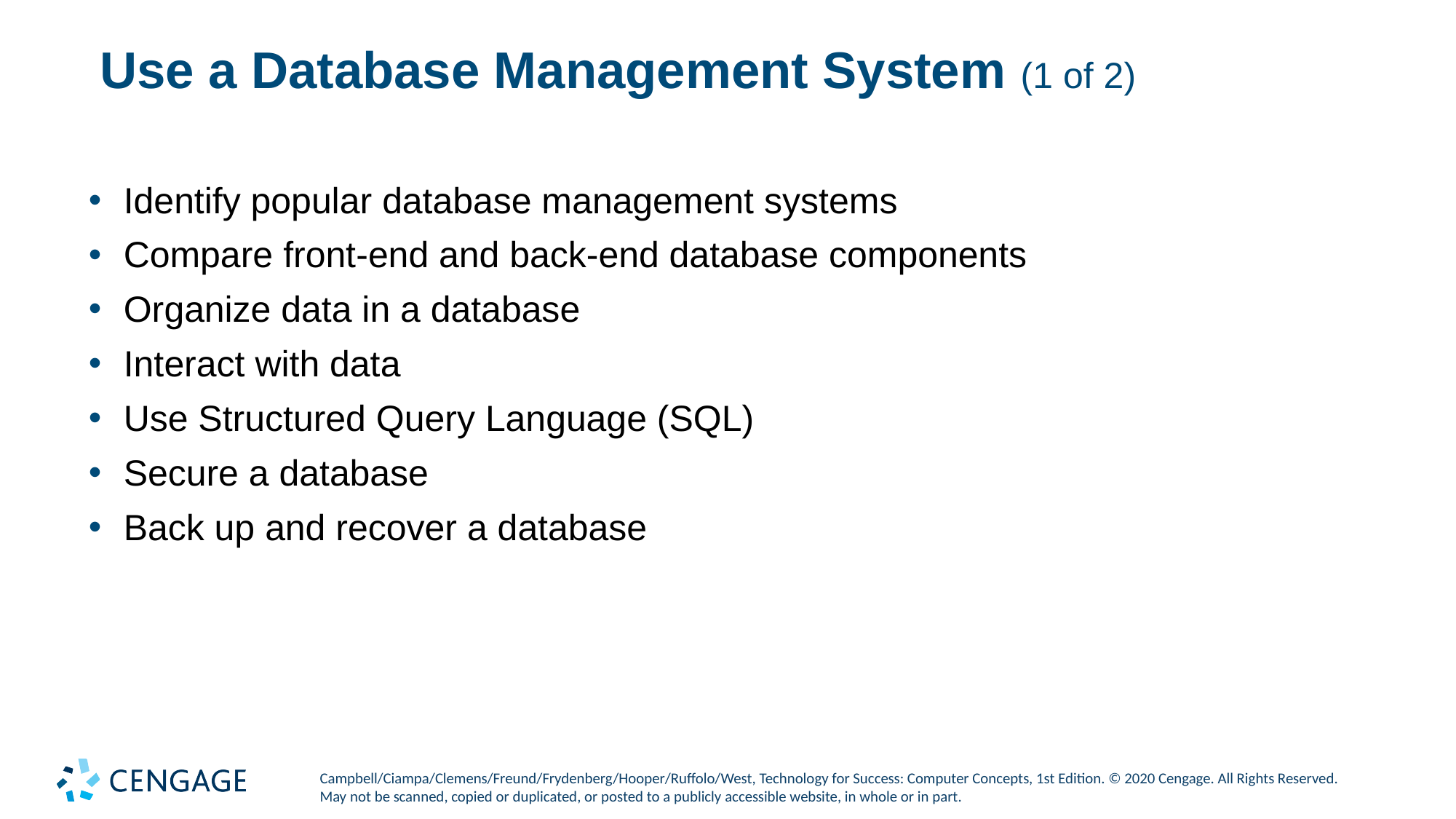

# Use a Database Management System (1 of 2)
Identify popular database management systems
Compare front-end and back-end database components
Organize data in a database
Interact with data
Use Structured Query Language (SQL)
Secure a database
Back up and recover a database
Campbell/Ciampa/Clemens/Freund/Frydenberg/Hooper/Ruffolo/West, Technology for Success: Computer Concepts, 1st Edition. © 2020 Cengage. All Rights Reserved. May not be scanned, copied or duplicated, or posted to a publicly accessible website, in whole or in part.